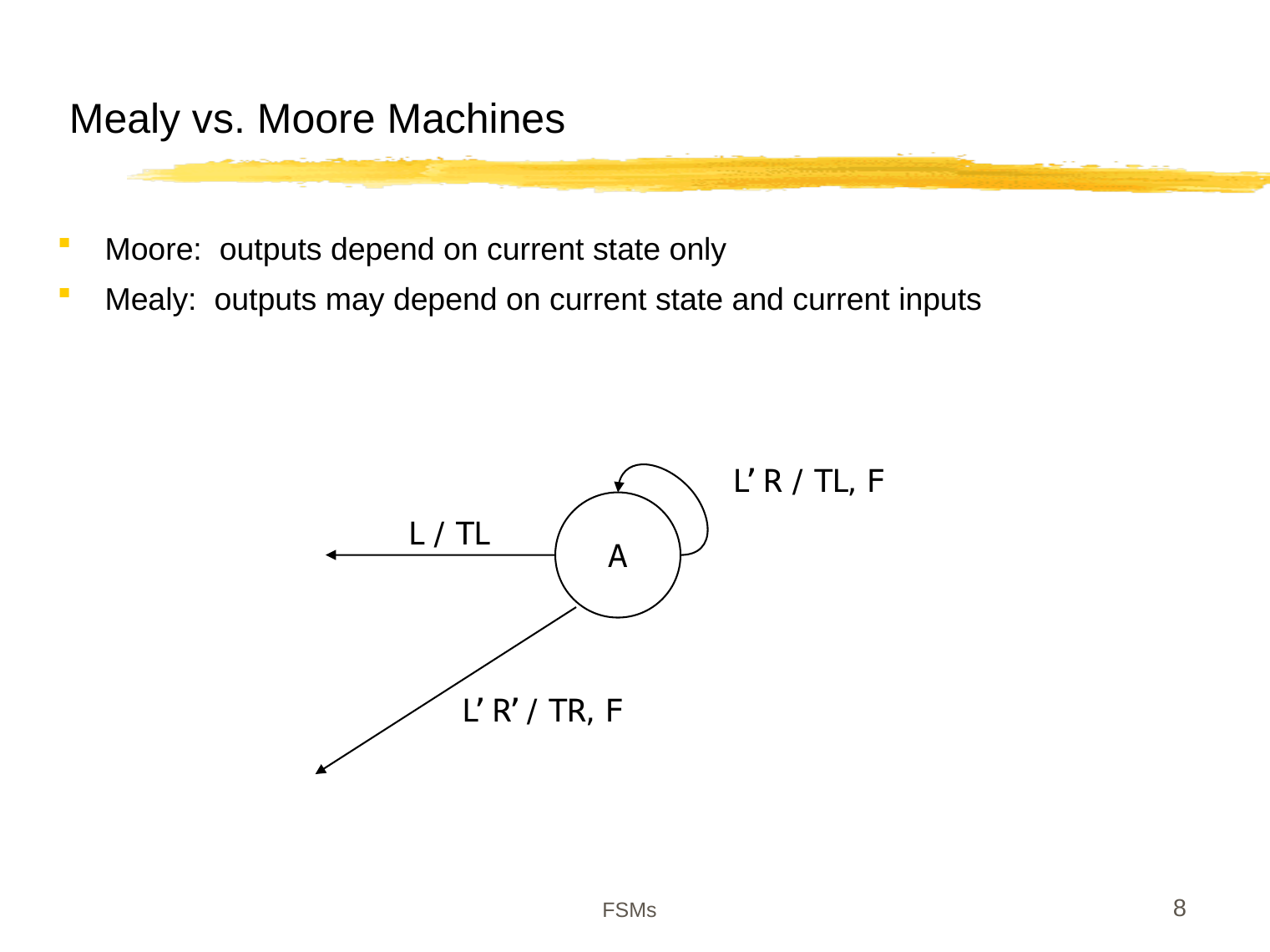

# Mealy vs. Moore Machines
Moore:  outputs depend on current state only
Mealy:  outputs may depend on current state and current inputs
L’ R / TL, F
A
L / TL

L’ R’ / TR, F
FSMs
8